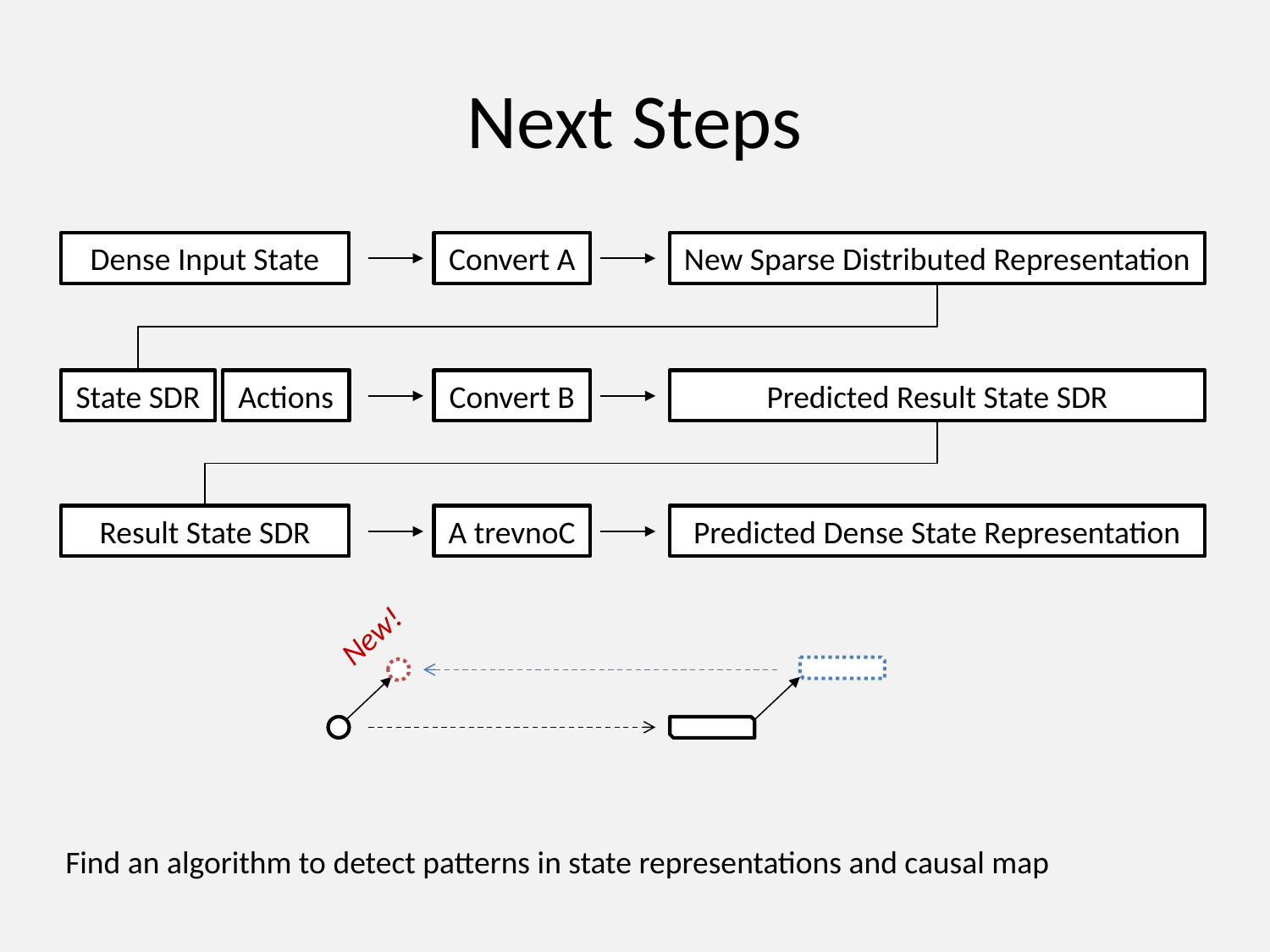

# Next Steps
Dense Input State
Convert A
New Sparse Distributed Representation
Convert B
State SDR
Actions
Predicted Result State SDR
Result State SDR
A trevnoC
Predicted Dense State Representation
New!

Find an algorithm to detect patterns in state representations and causal map